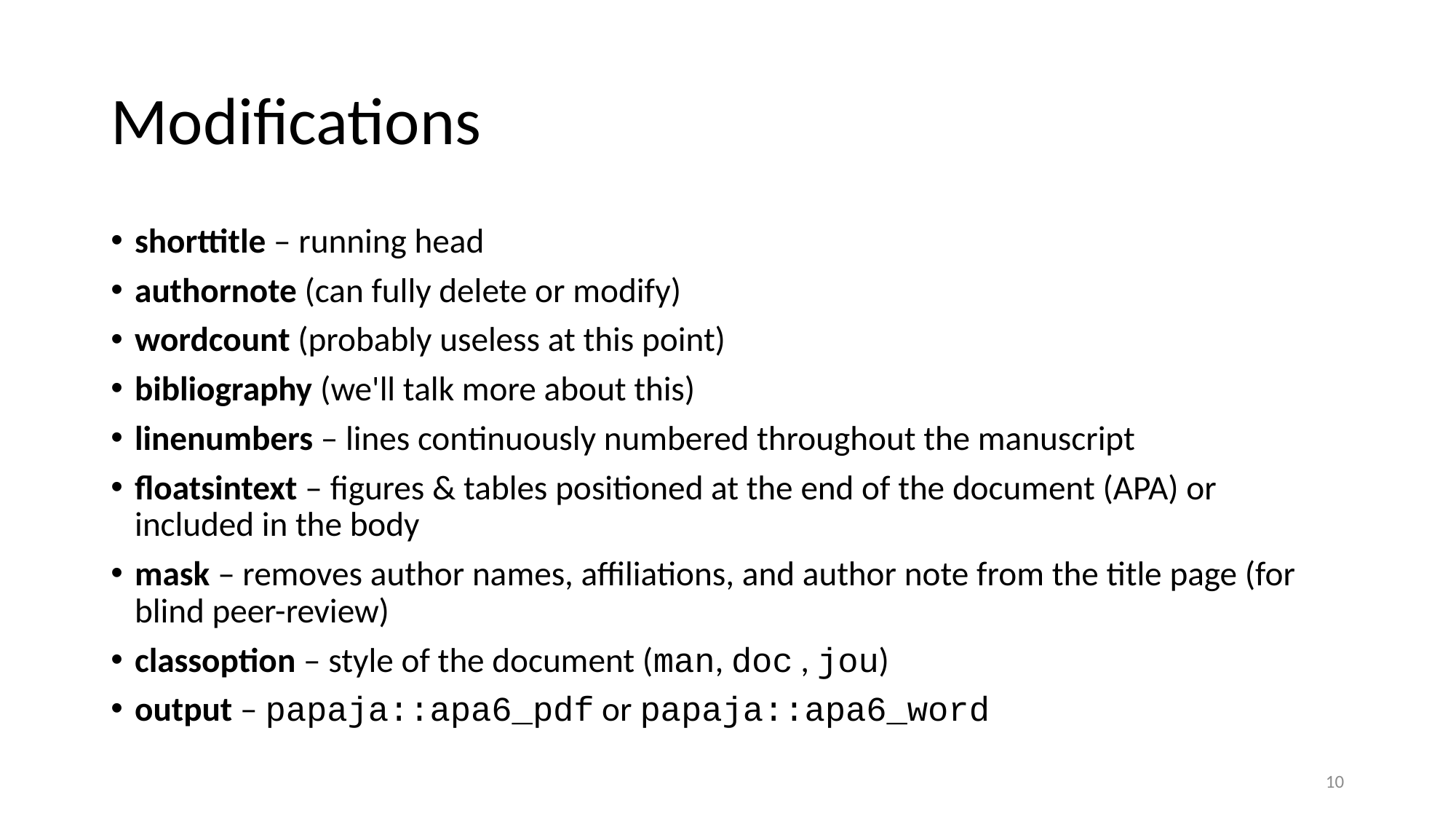

# Modifications
shorttitle – running head
authornote (can fully delete or modify)
wordcount (probably useless at this point)
bibliography (we'll talk more about this)
linenumbers – lines continuously numbered throughout the manuscript
floatsintext – figures & tables positioned at the end of the document (APA) or included in the body
mask – removes author names, affiliations, and author note from the title page (for blind peer-review)
classoption – style of the document (man, doc , jou)
output – papaja::apa6_pdf or papaja::apa6_word

10